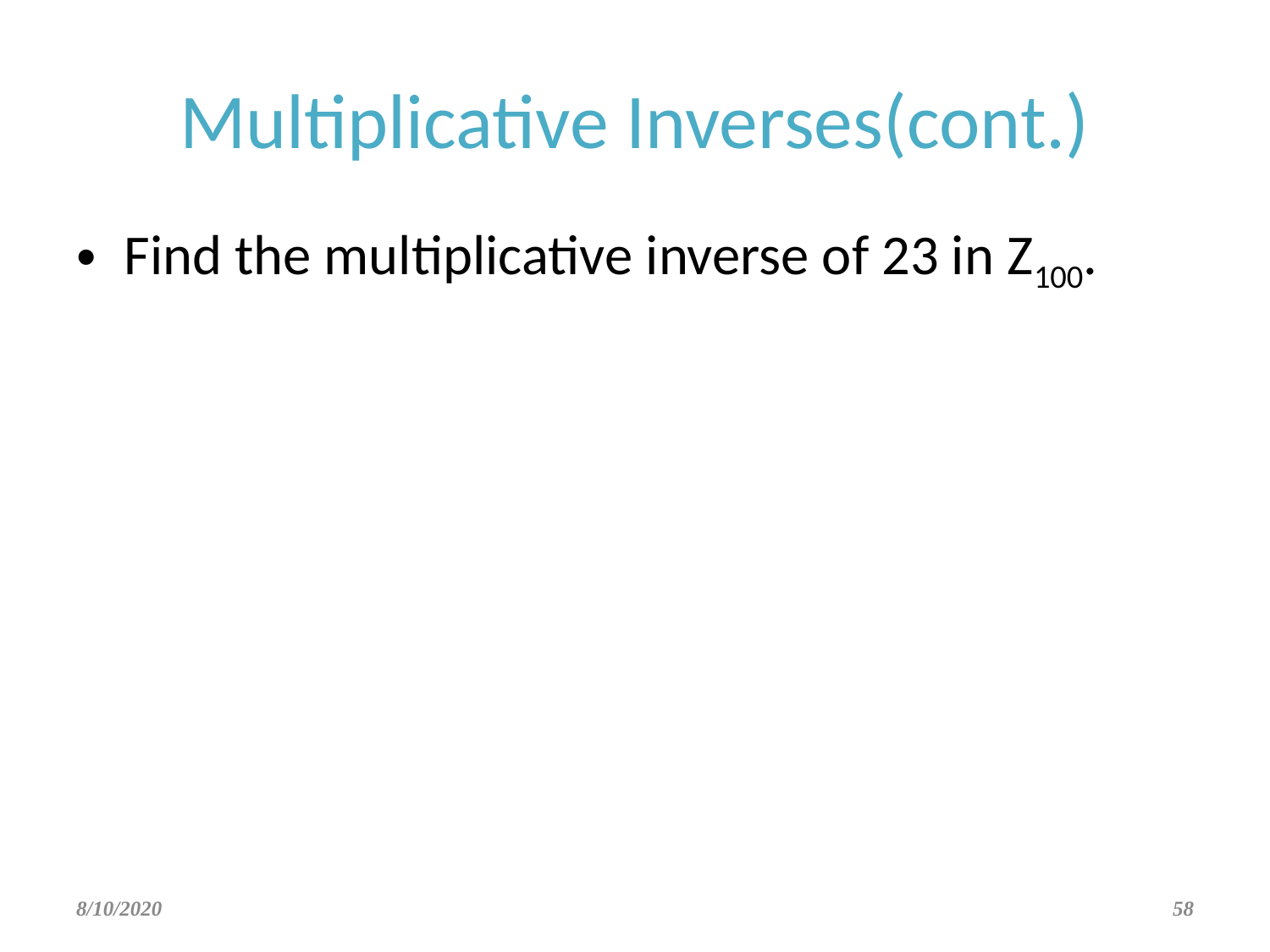

# Multiplicative Inverses(cont.)
Find the multiplicative inverse of 23 in Z100.

8/10/2020
58